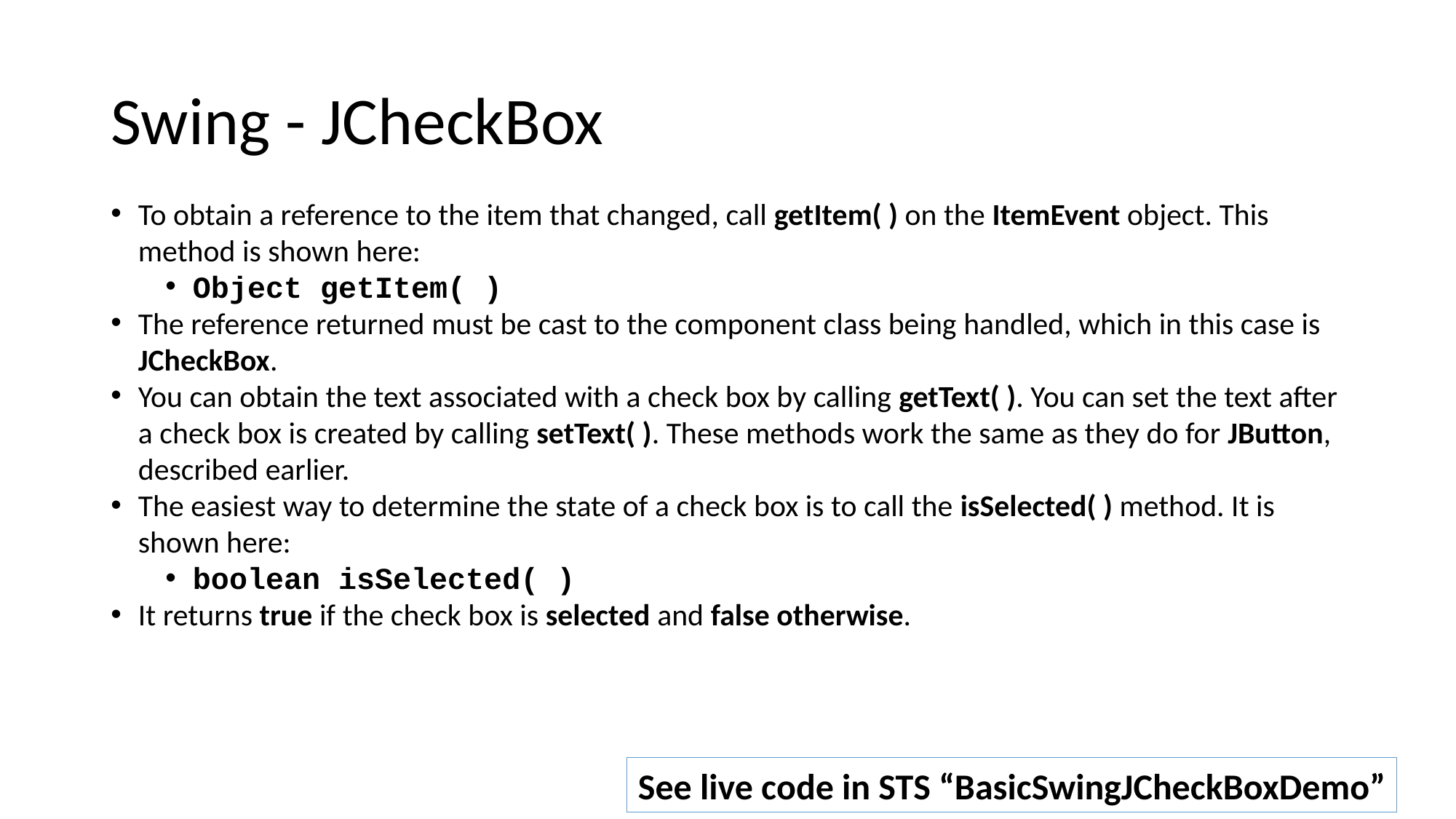

# Swing - JCheckBox
To obtain a reference to the item that changed, call getItem( ) on the ItemEvent object. This method is shown here:
Object getItem( )
The reference returned must be cast to the component class being handled, which in this case is JCheckBox.
You can obtain the text associated with a check box by calling getText( ). You can set the text after a check box is created by calling setText( ). These methods work the same as they do for JButton, described earlier.
The easiest way to determine the state of a check box is to call the isSelected( ) method. It is shown here:
boolean isSelected( )
It returns true if the check box is selected and false otherwise.

See live code in STS “BasicSwingJCheckBoxDemo”